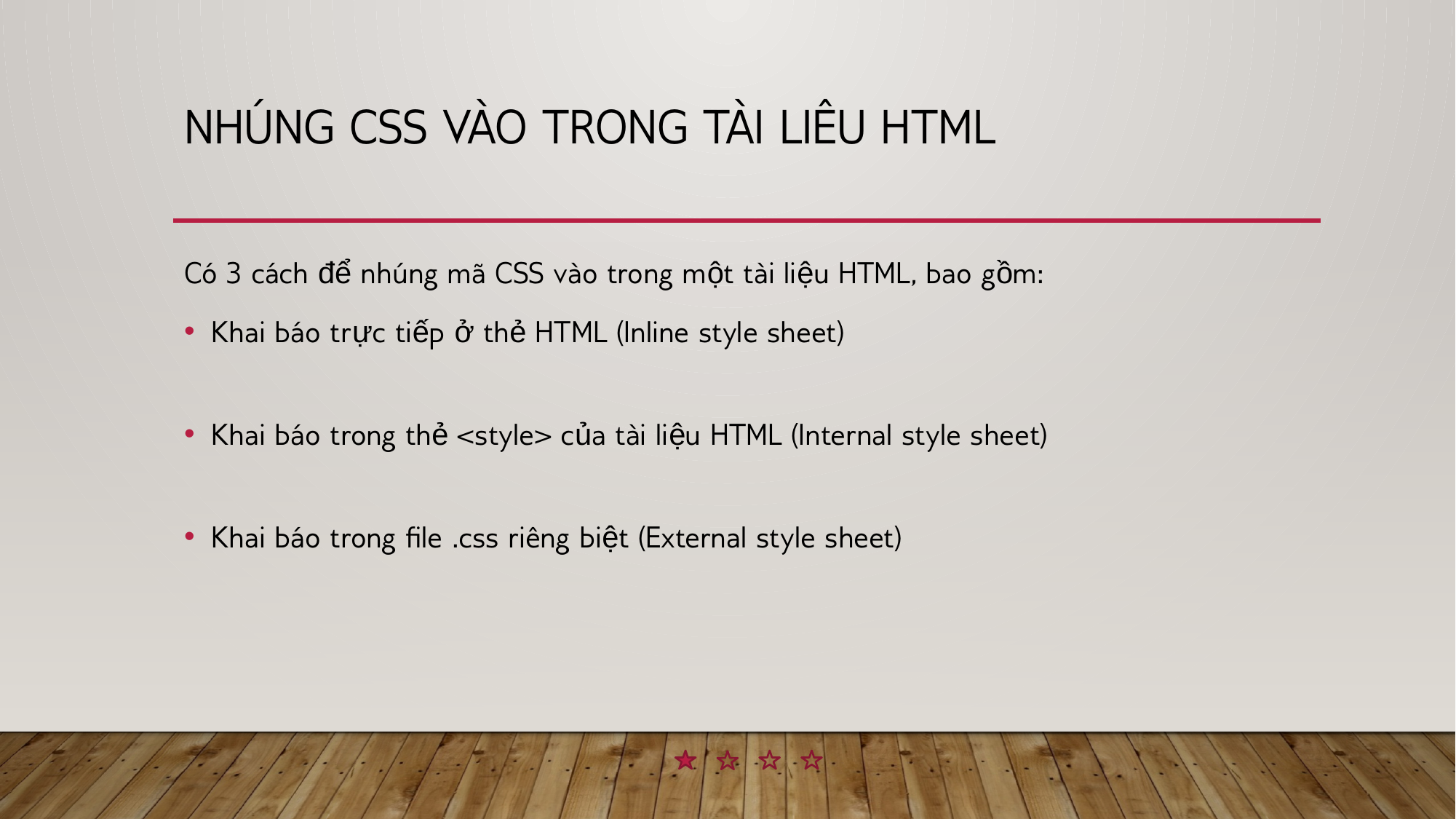

# Nhúng CSS vào trong tài liêu HTML

Có 3 cách để nhúng mã CSS vào trong một tài liệu HTML, bao gồm:
Khai báo trực tiếp ở thẻ HTML (Inline style sheet)
Khai báo trong thẻ <style> của tài liệu HTML (Internal style sheet)
Khai báo trong file .css riêng biệt (External style sheet)